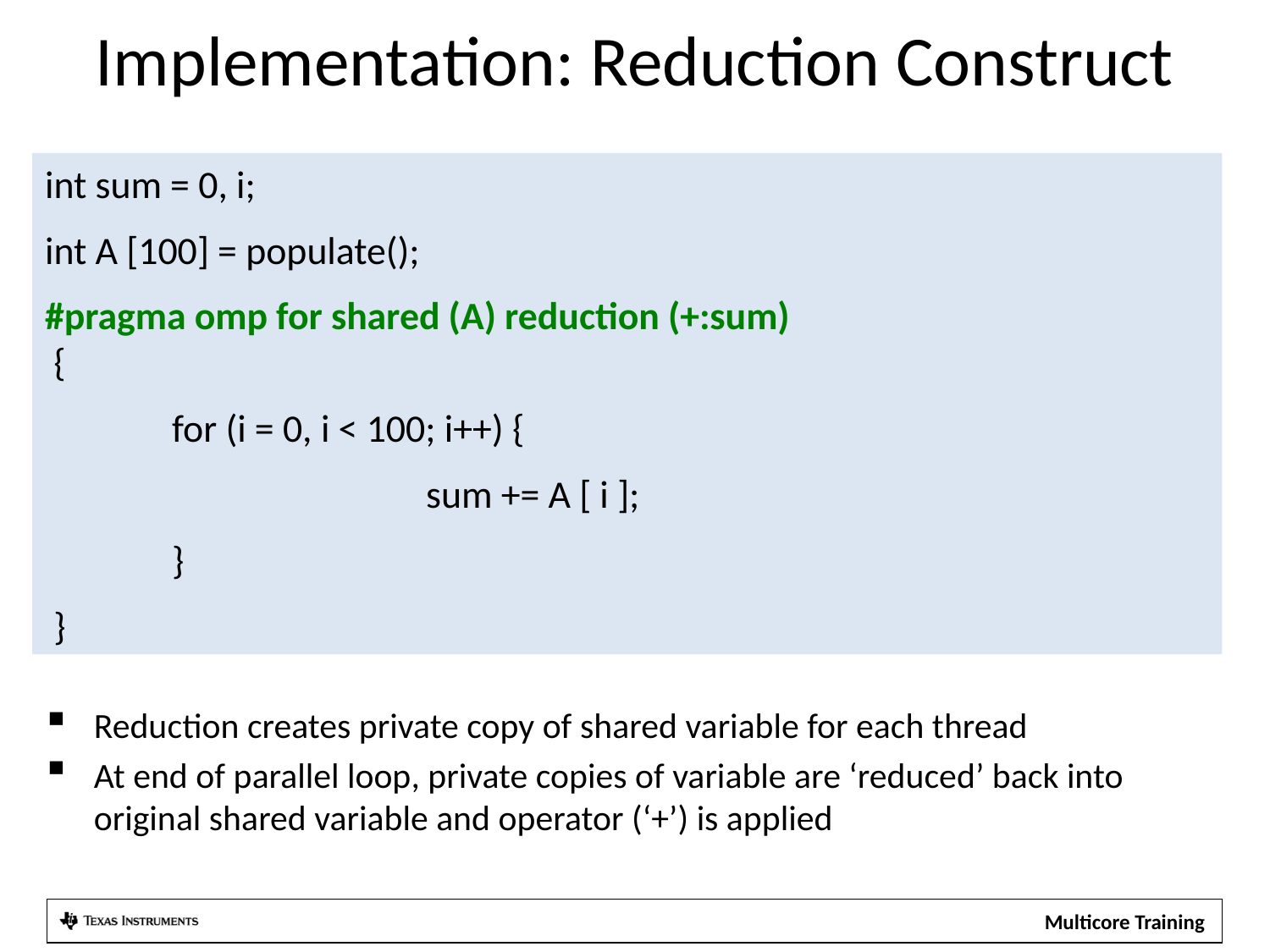

# Implementation: Reduction Construct
int sum = 0, i;
int A [100] = populate();
#pragma omp for shared (A) reduction (+:sum)
 {
	for (i = 0, i < 100; i++) {
			sum += A [ i ];
	}
 }
Reduction creates private copy of shared variable for each thread
At end of parallel loop, private copies of variable are ‘reduced’ back into original shared variable and operator (‘+’) is applied